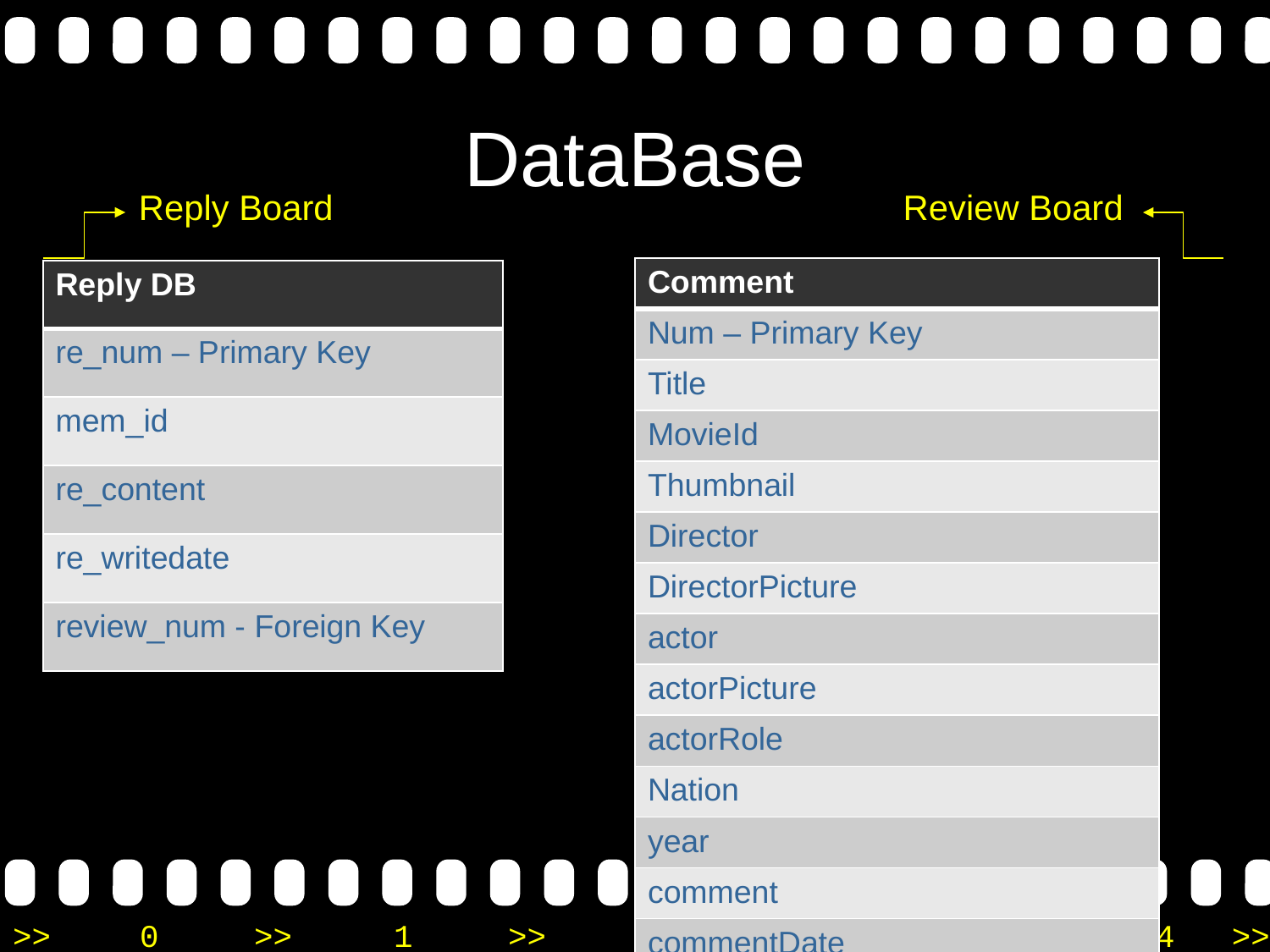

# DataBase
Reply Board
Review Board
| Comment |
| --- |
| Num – Primary Key |
| Title |
| MovieId |
| Thumbnail |
| Director |
| DirectorPicture |
| actor |
| actorPicture |
| actorRole |
| Nation |
| year |
| comment |
| commentDate |
| rating |
| memberid |
| genre |
| Reply DB |
| --- |
| re\_num – Primary Key |
| mem\_id |
| re\_content |
| re\_writedate |
| review\_num - Foreign Key |